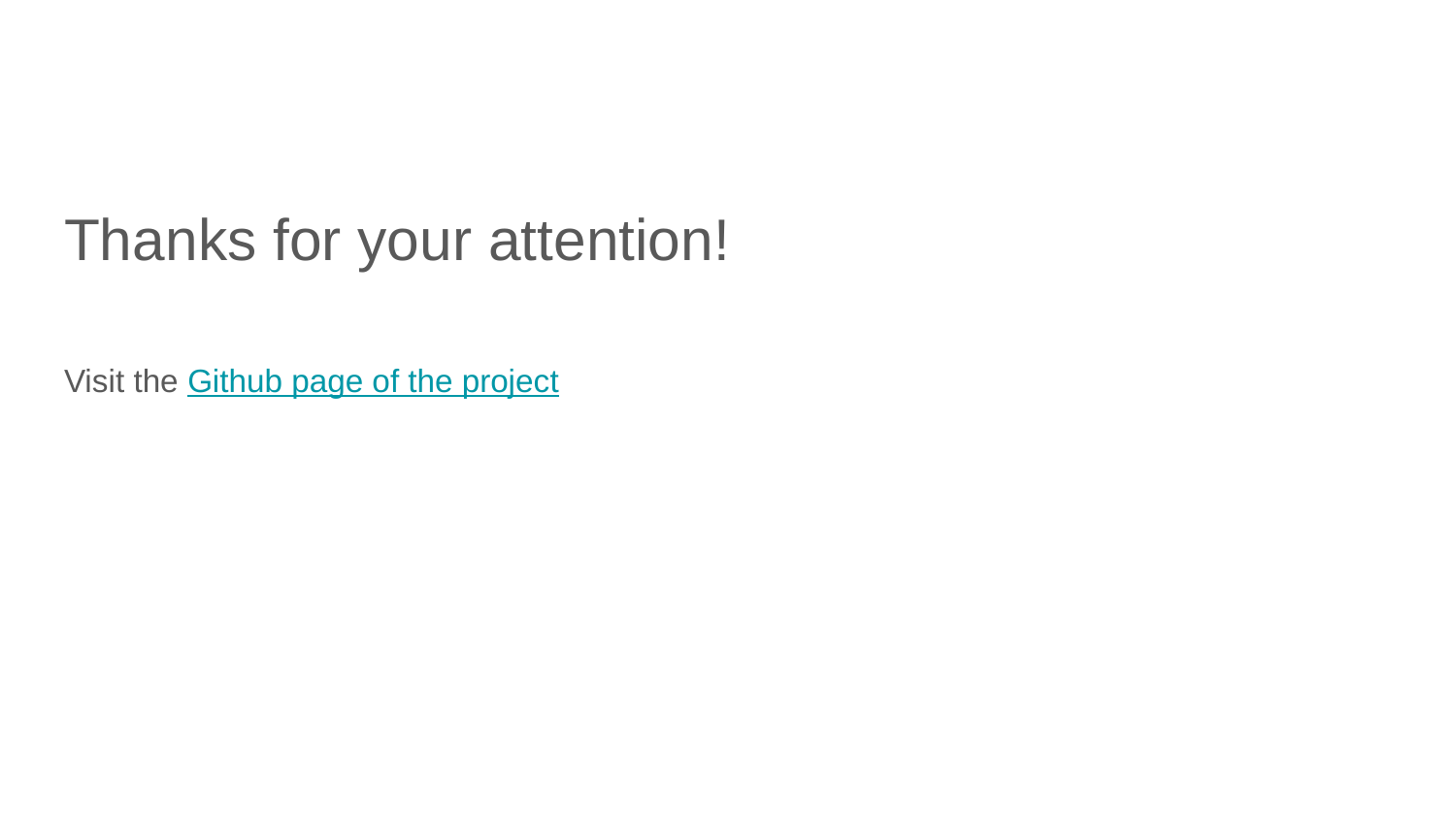

Thanks for your attention!

Visit the Github page of the project